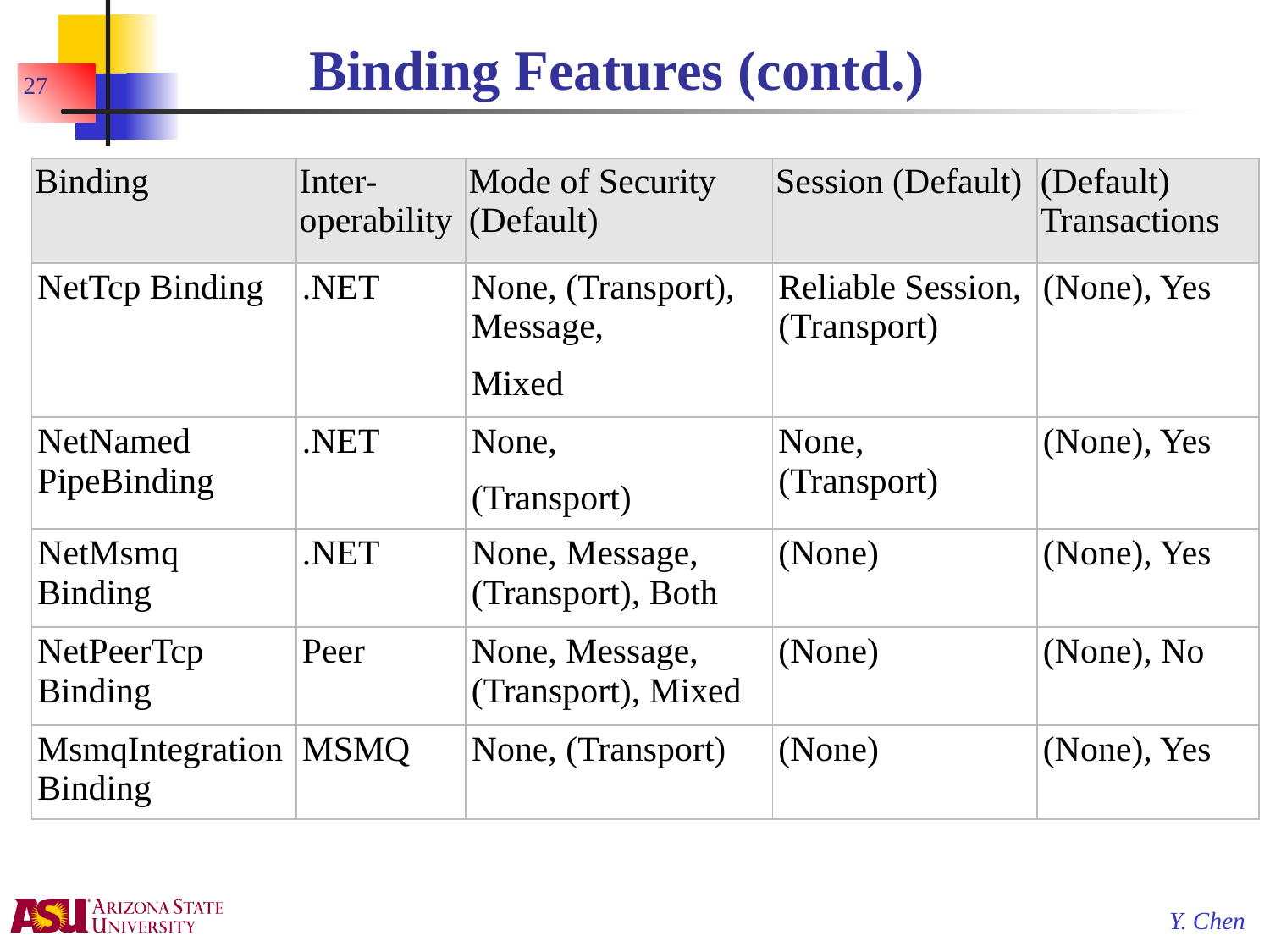

# Binding Features (contd.)
27
| Binding | Inter-operability | Mode of Security (Default) | Session (Default) | (Default) Transactions |
| --- | --- | --- | --- | --- |
| NetTcp Binding | .NET | None, (Transport), Message, Mixed | Reliable Session, (Transport) | (None), Yes |
| NetNamed PipeBinding | .NET | None, (Transport) | None, (Transport) | (None), Yes |
| NetMsmq Binding | .NET | None, Message, (Transport), Both | (None) | (None), Yes |
| NetPeerTcp Binding | Peer | None, Message, (Transport), Mixed | (None) | (None), No |
| MsmqIntegration Binding | MSMQ | None, (Transport) | (None) | (None), Yes |